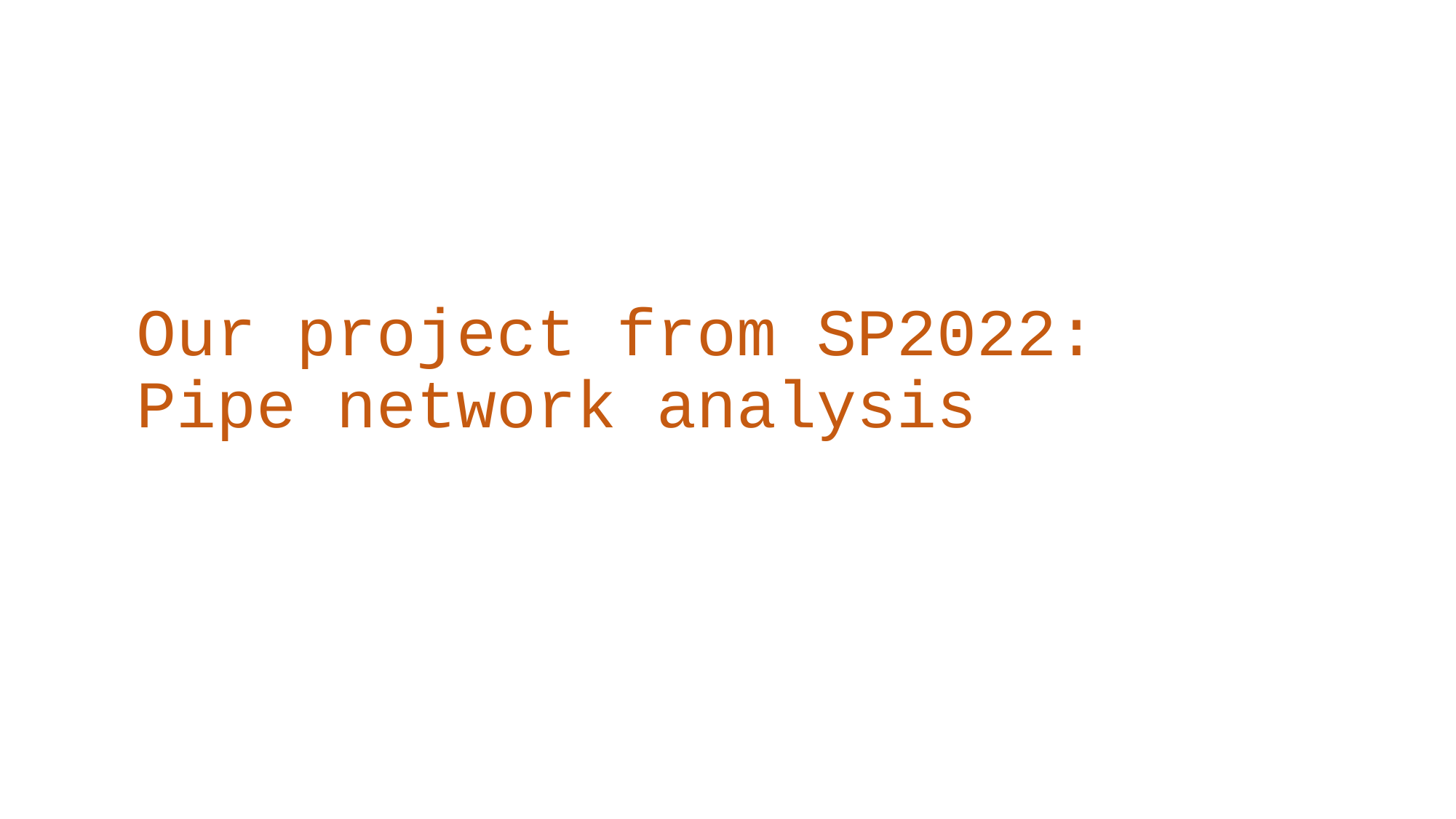

# Our project from SP2022: Pipe network analysis